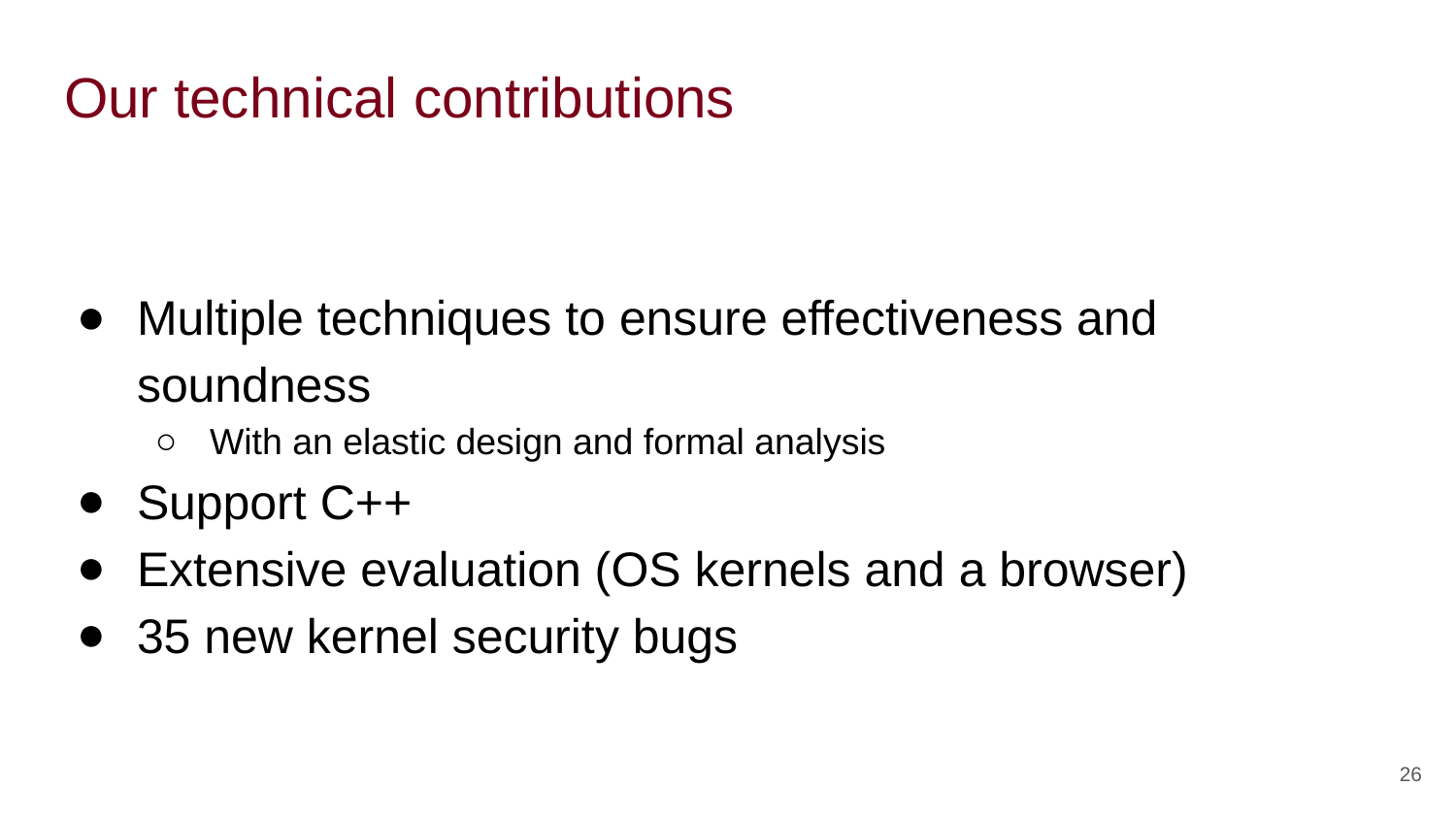

# Our technical contributions
Multiple techniques to ensure effectiveness and soundness
With an elastic design and formal analysis
Support C++
Extensive evaluation (OS kernels and a browser)
35 new kernel security bugs
26